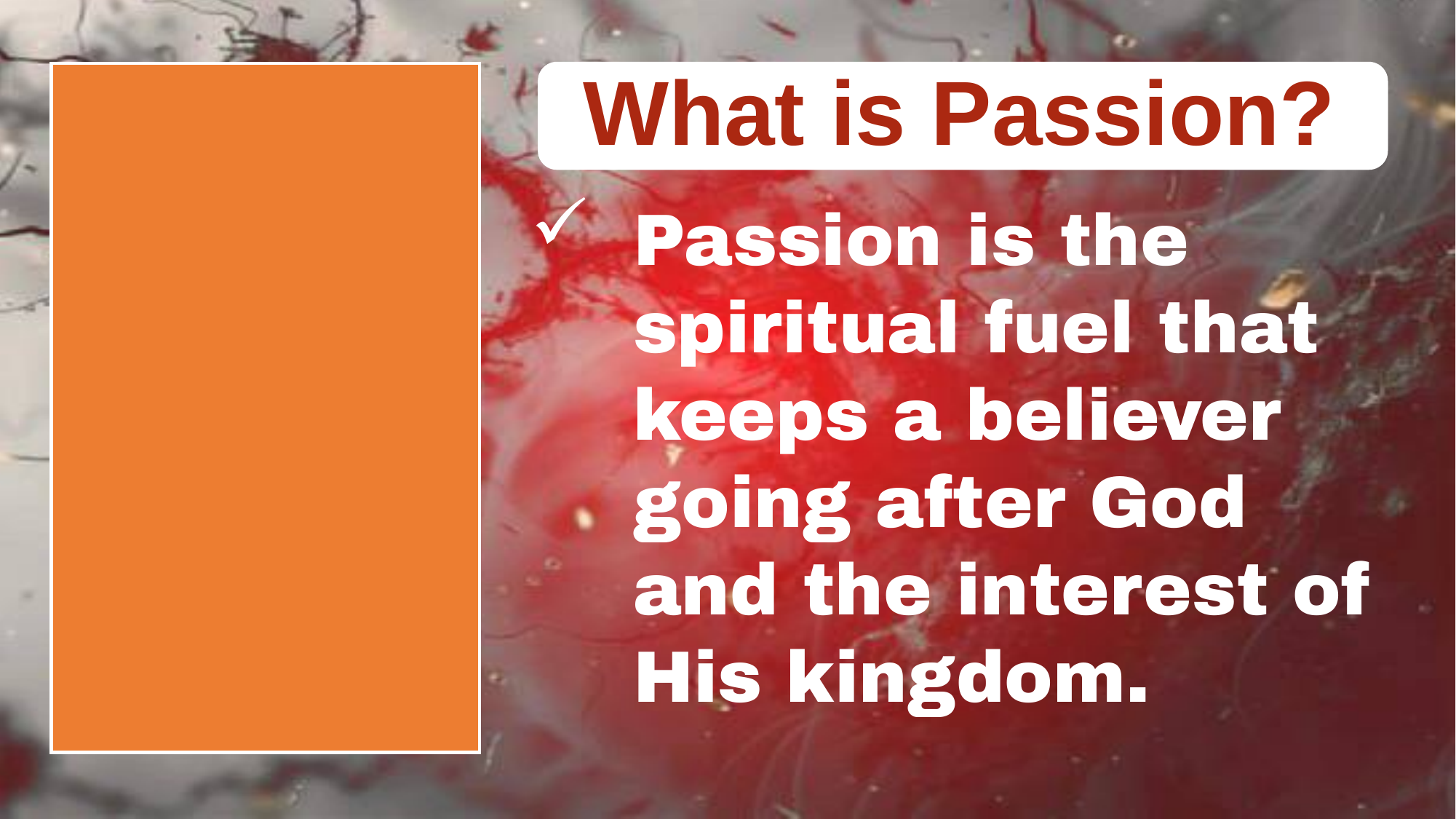

# What is Passion?

Passion is the spiritual fuel that keeps a believer going after God and the interest of His kingdom.